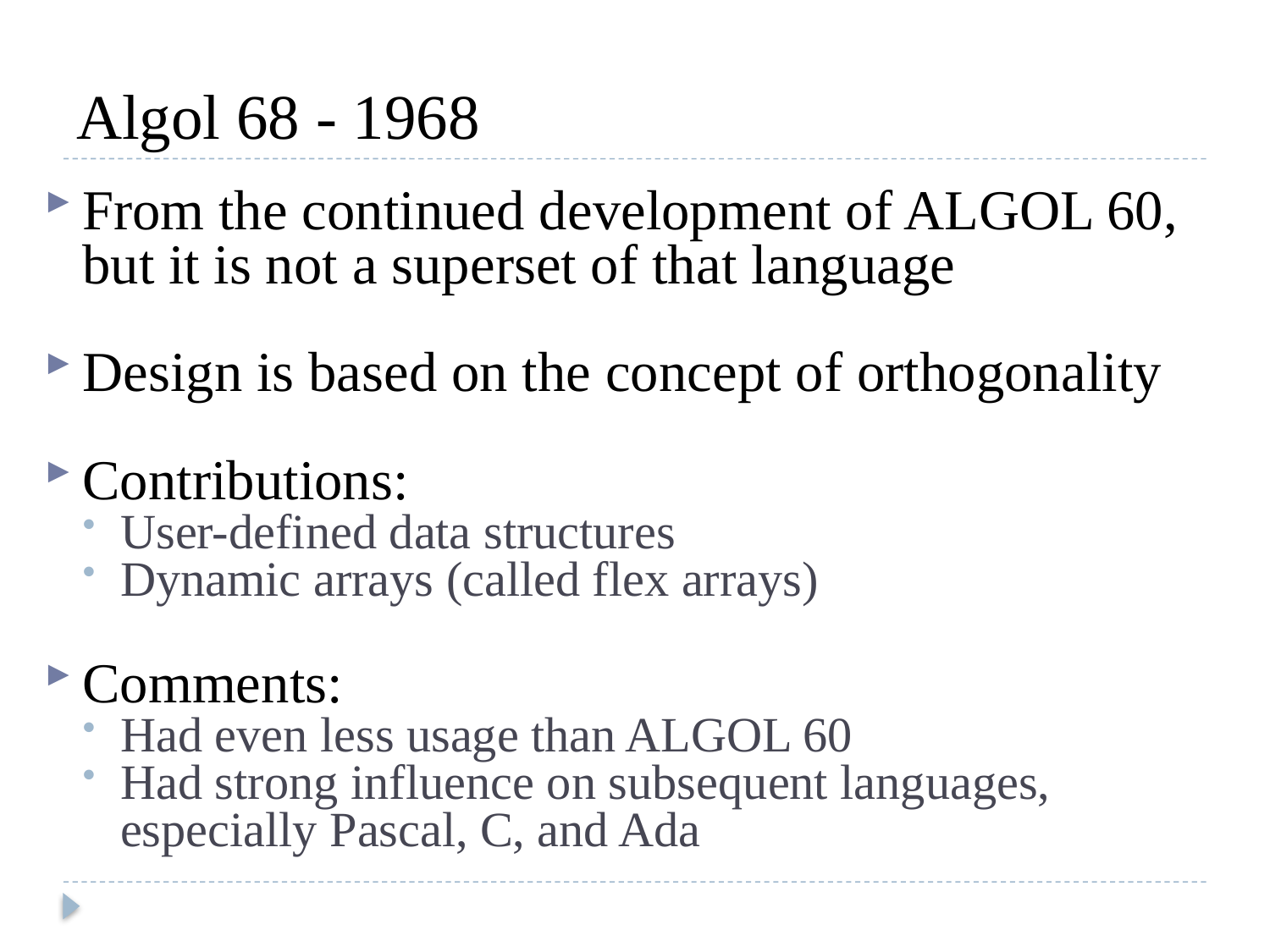

# Algol 68 - 1968
From the continued development of ALGOL 60, but it is not a superset of that language

Design is based on the concept of orthogonality

Contributions:
User-defined data structures
Dynamic arrays (called flex arrays)

Comments:
Had even less usage than ALGOL 60
Had strong influence on subsequent languages, especially Pascal, C, and Ada